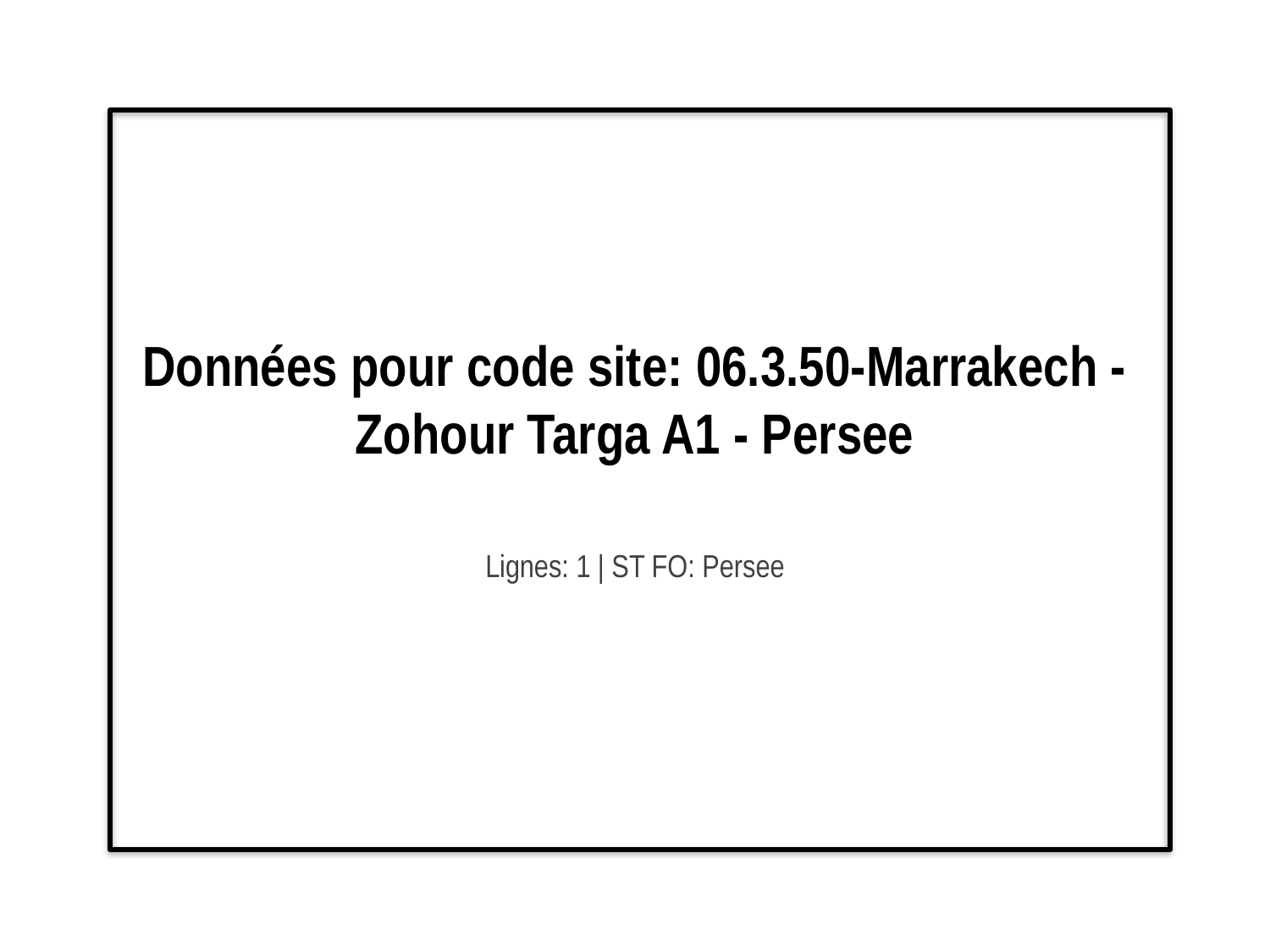

# Données pour code site: 06.3.50-Marrakech - Zohour Targa A1 - Persee
Lignes: 1 | ST FO: Persee